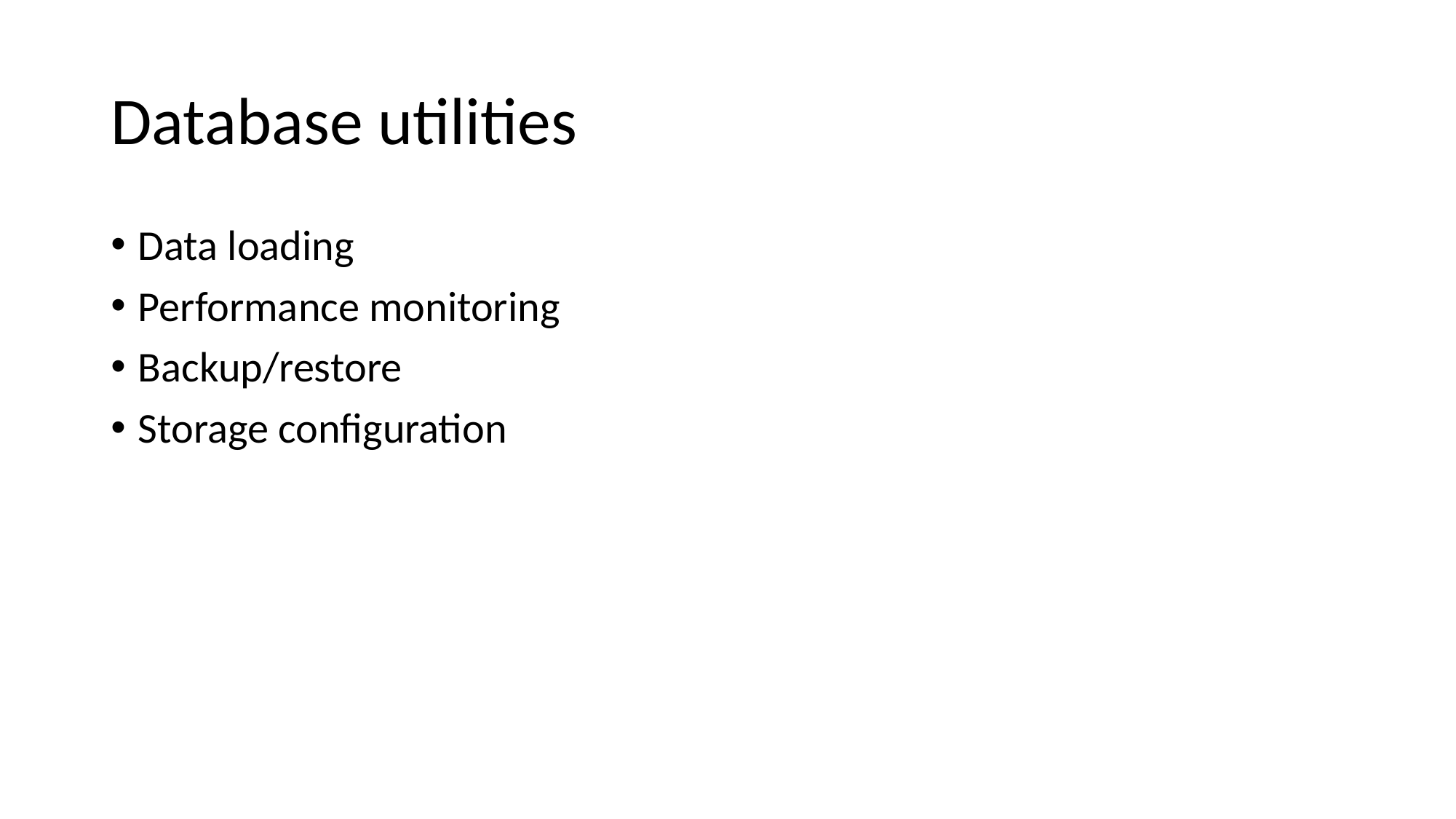

# Database utilities
Data loading
Performance monitoring
Backup/restore
Storage configuration